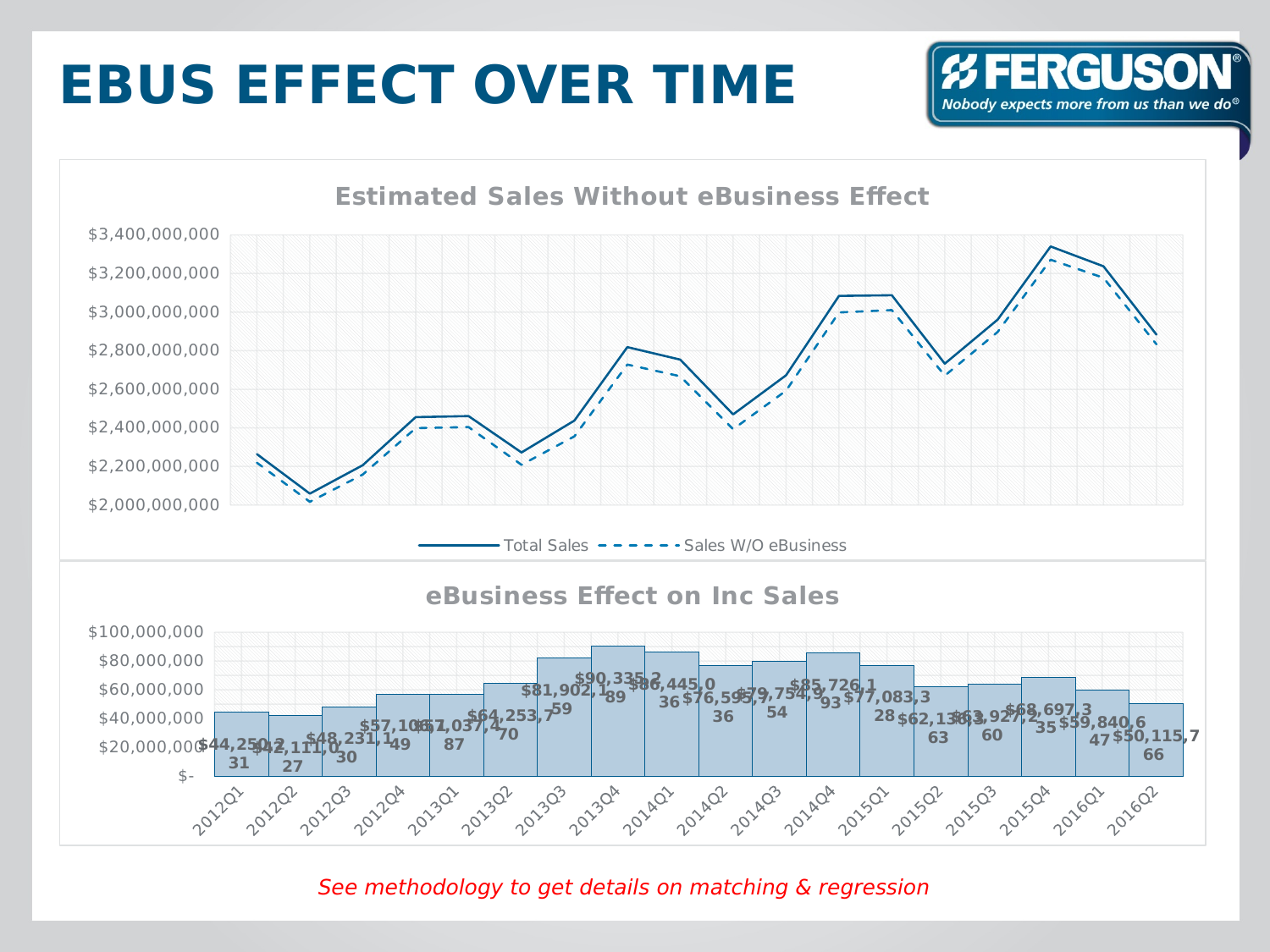

# EBUS effect over time

### Chart: Estimated Sales Without eBusiness Effect

| Category | Total Sales | Sales W/O eBusiness |
|---|---|---|
| 2012Q1 | 2263680863.46 | 2219430632.46 |
| 2012Q2 | 2058706798.81 | 2016595771.81 |
| 2012Q3 | 2206240772.58 | 2158009642.58 |
| 2012Q4 | 2455656050.16 | 2398549901.16 |
| 2013Q1 | 2460940137.39 | 2403902650.39 |
| 2013Q2 | 2272407217.09 | 2208153447.09 |
| 2013Q3 | 2437471234.65 | 2355569075.65 |
| 2013Q4 | 2818284814.39 | 2727949525.39 |
| 2014Q1 | 2753815192.12 | 2667370156.12 |
| 2014Q2 | 2469686599.19 | 2393090863.19 |
| 2014Q3 | 2672263499.96 | 2592508545.96 |
| 2014Q4 | 3083981515.62 | 2998255322.62 |
| 2015Q1 | 3087472731.3100004 | 3010389403.3100004 |
| 2015Q2 | 2732563945.08 | 2670427582.08 |
| 2015Q3 | 2961063209.53 | 2897135949.53 |
| 2015Q4 | 3340173721.2200003 | 3271476386.2200003 |
| 2016Q1 | 3237526802.54 | 3177686155.54 |
| 2016Q2 | 2883371906.08 | 2833256140.08 |

### Chart: eBusiness Effect on Inc Sales

| Category | effect |
|---|---|
| 2012Q1 | 44250231.0 |
| 2012Q2 | 42111027.0 |
| 2012Q3 | 48231130.0 |
| 2012Q4 | 57106149.0 |
| 2013Q1 | 57037487.0 |
| 2013Q2 | 64253770.0 |
| 2013Q3 | 81902159.0 |
| 2013Q4 | 90335289.0 |
| 2014Q1 | 86445036.0 |
| 2014Q2 | 76595736.0 |
| 2014Q3 | 79754954.0 |
| 2014Q4 | 85726193.0 |
| 2015Q1 | 77083328.0 |
| 2015Q2 | 62136363.0 |
| 2015Q3 | 63927260.0 |
| 2015Q4 | 68697335.0 |
| 2016Q1 | 59840647.0 |
| 2016Q2 | 50115766.0 |
See methodology to get details on matching & regression